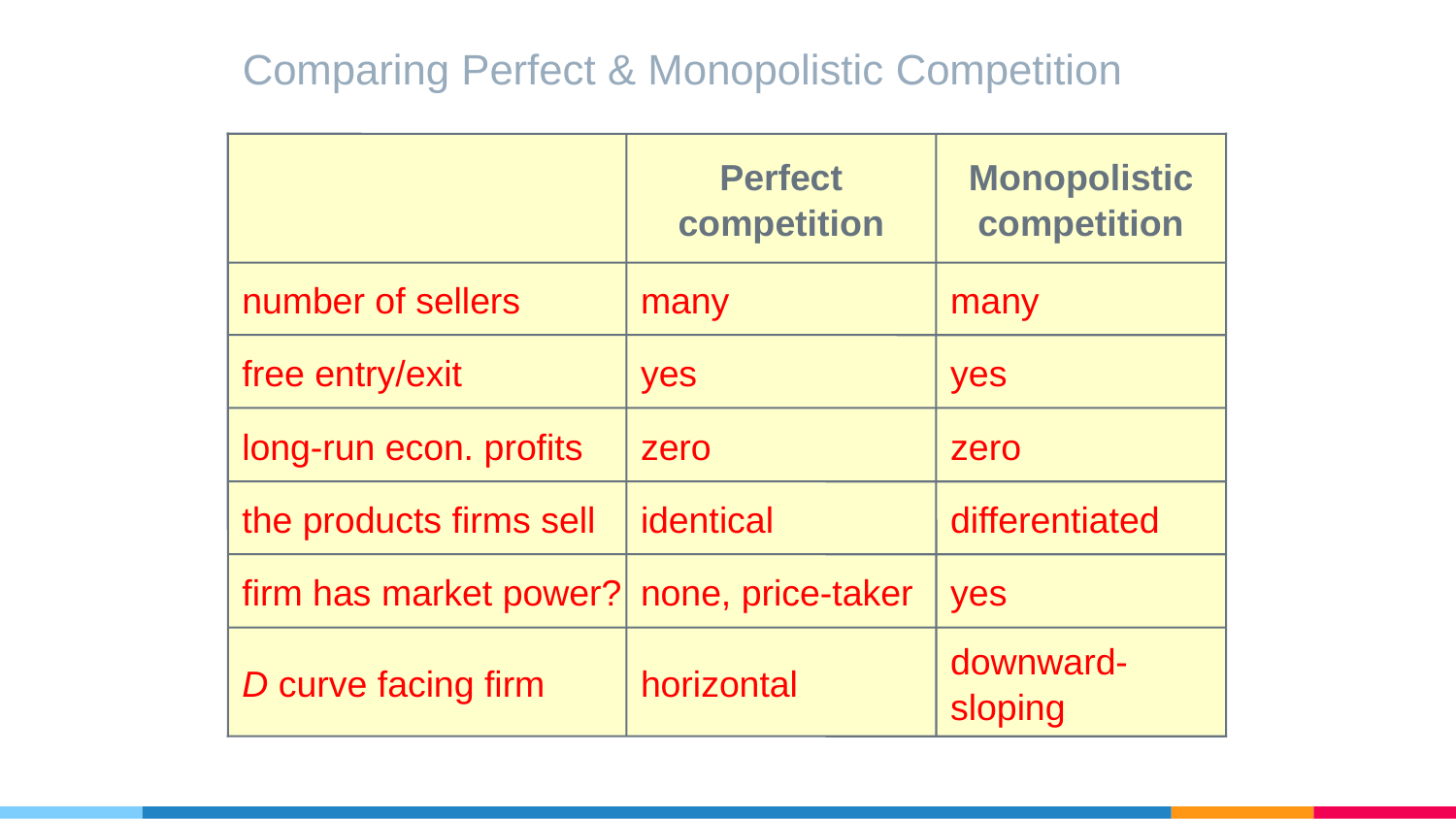

Comparing Perfect & Monopolistic Competition

Perfect competition
Monopolistic competition

number of sellers
many
many

free entry/exit
yes
yes

long-run econ. profits
zero
zero

the products firms sell
identical
differentiated

firm has market power?
none, price-taker
yes
D curve facing firm
horizontal
downward-sloping